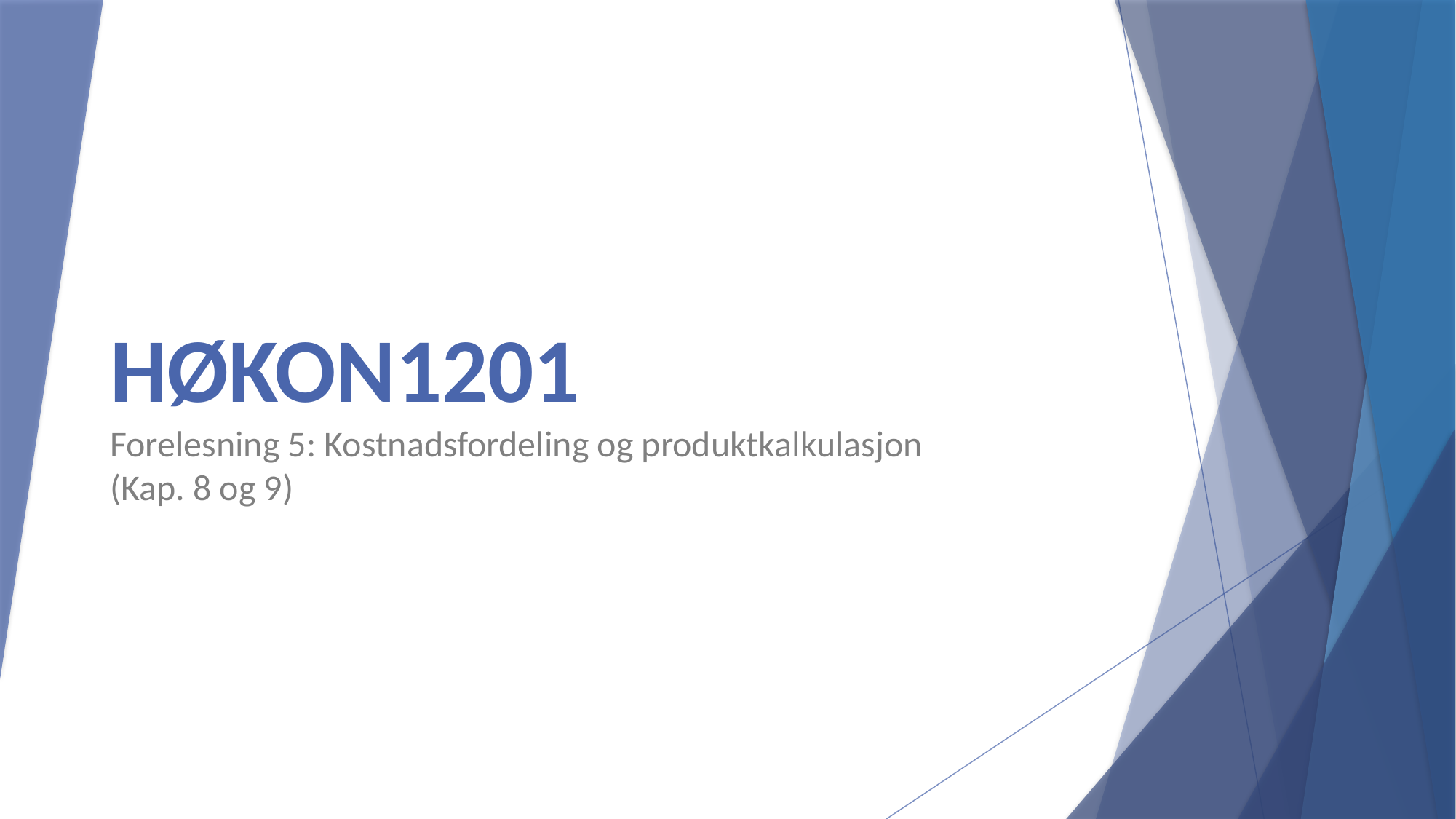

# HØKON1201 Forelesning 5: Kostnadsfordeling og produktkalkulasjon (Kap. 8 og 9)
Bedriftsøkonomi